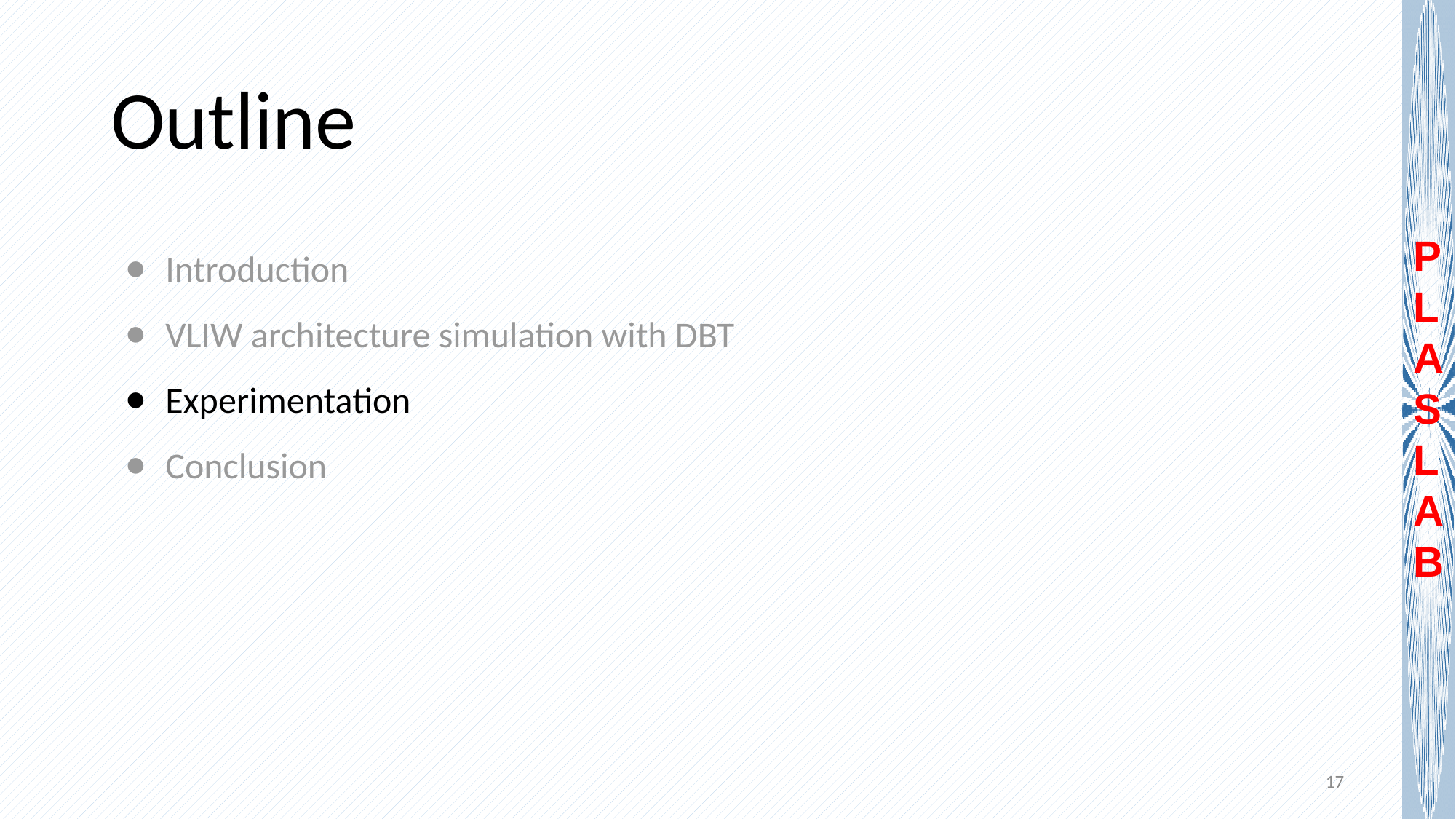

# Outline
Introduction
VLIW architecture simulation with DBT
Experimentation
Conclusion
17